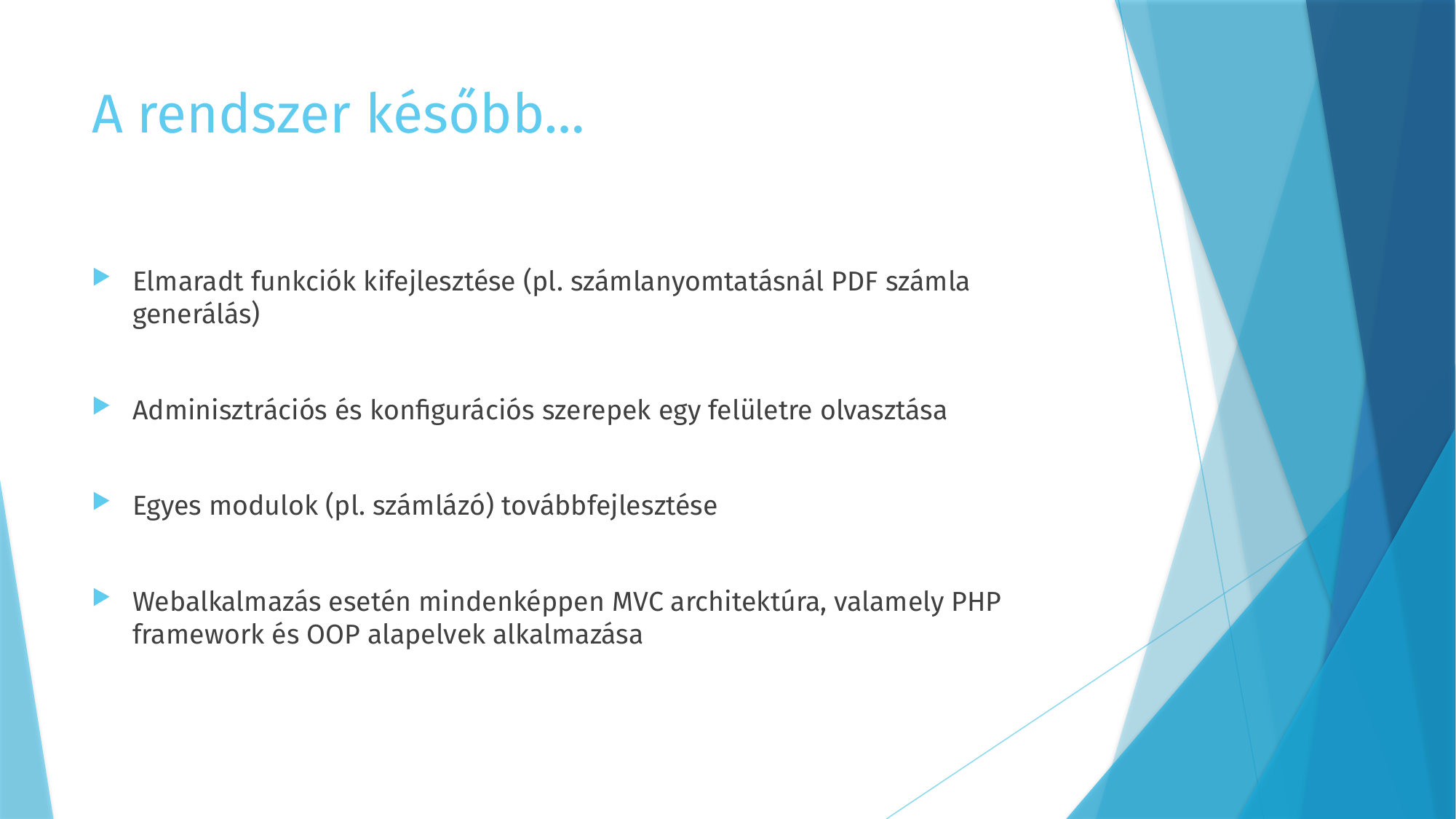

# A rendszer később…
Elmaradt funkciók kifejlesztése (pl. számlanyomtatásnál PDF számla generálás)

Adminisztrációs és konfigurációs szerepek egy felületre olvasztása

Egyes modulok (pl. számlázó) továbbfejlesztése

Webalkalmazás esetén mindenképpen MVC architektúra, valamely PHP framework és OOP alapelvek alkalmazása